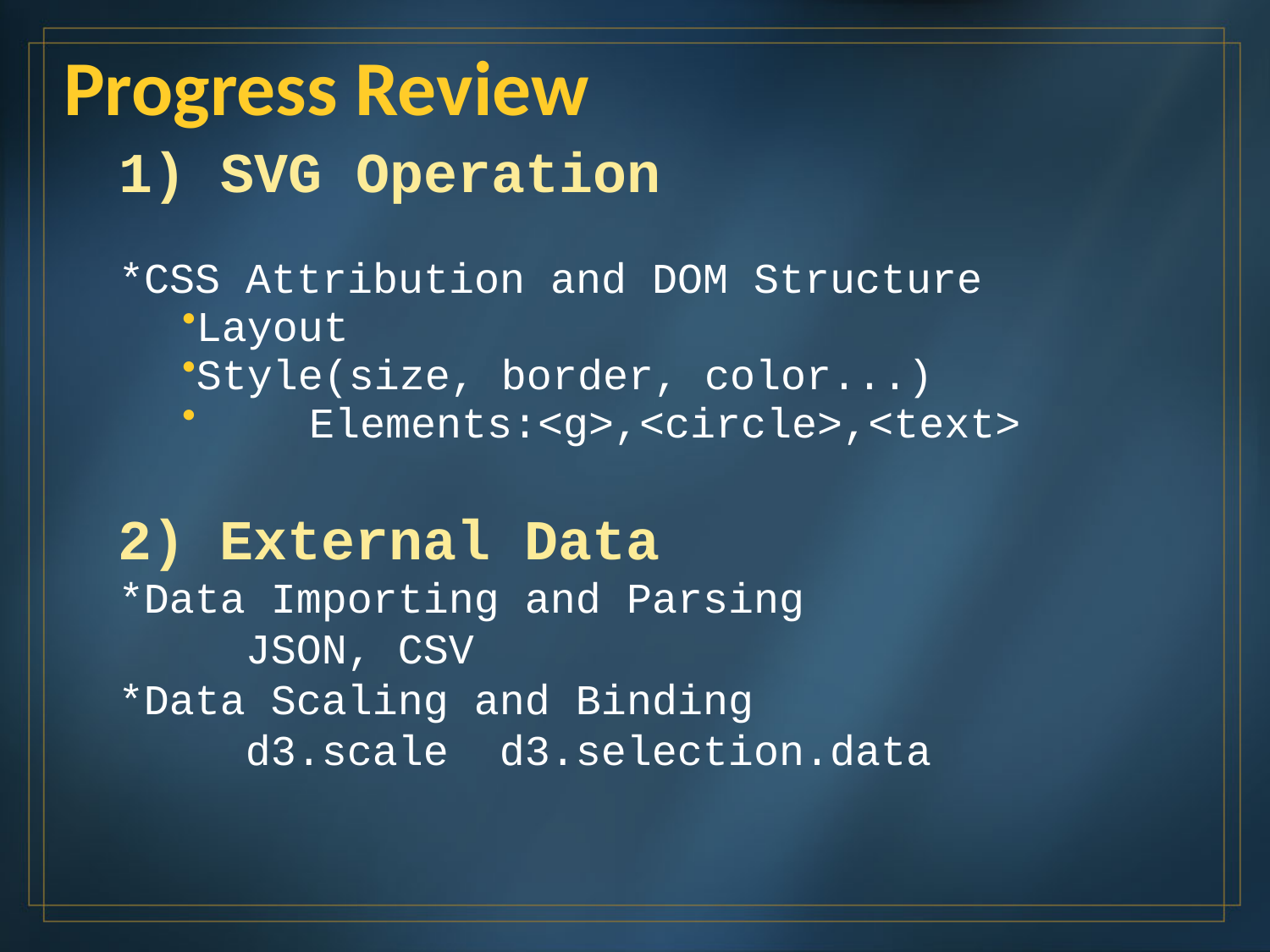

# Progress Review
1) SVG Operation
*CSS Attribution and DOM Structure
Layout
Style(size, border, color...)
	Elements:<g>,<circle>,<text>
2) External Data
*Data Importing and Parsing
	JSON, CSV
*Data Scaling and Binding
	d3.scale  d3.selection.data